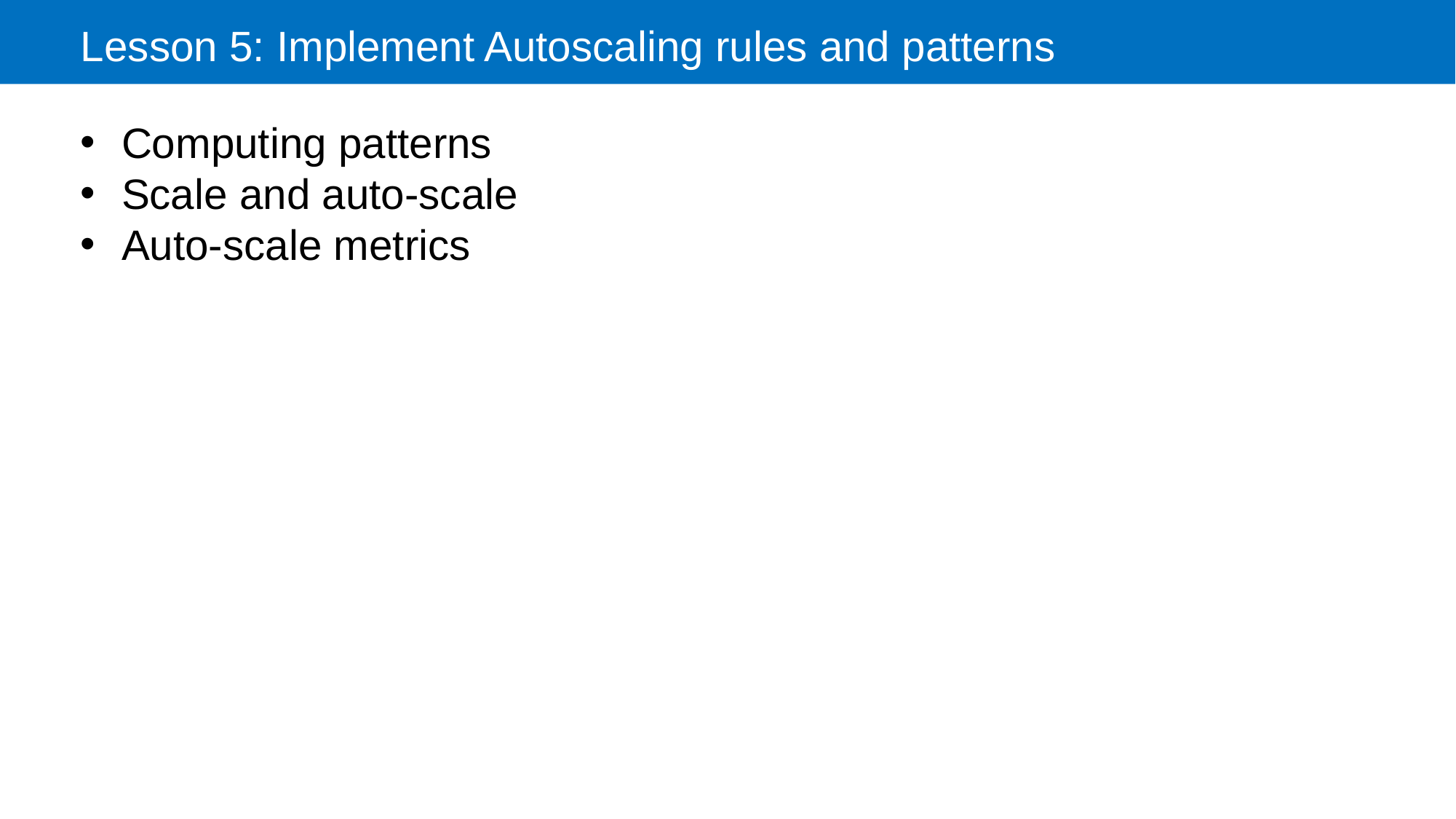

Lesson 5: Implement Autoscaling rules and patterns
Computing patterns
Scale and auto-scale
Auto-scale metrics